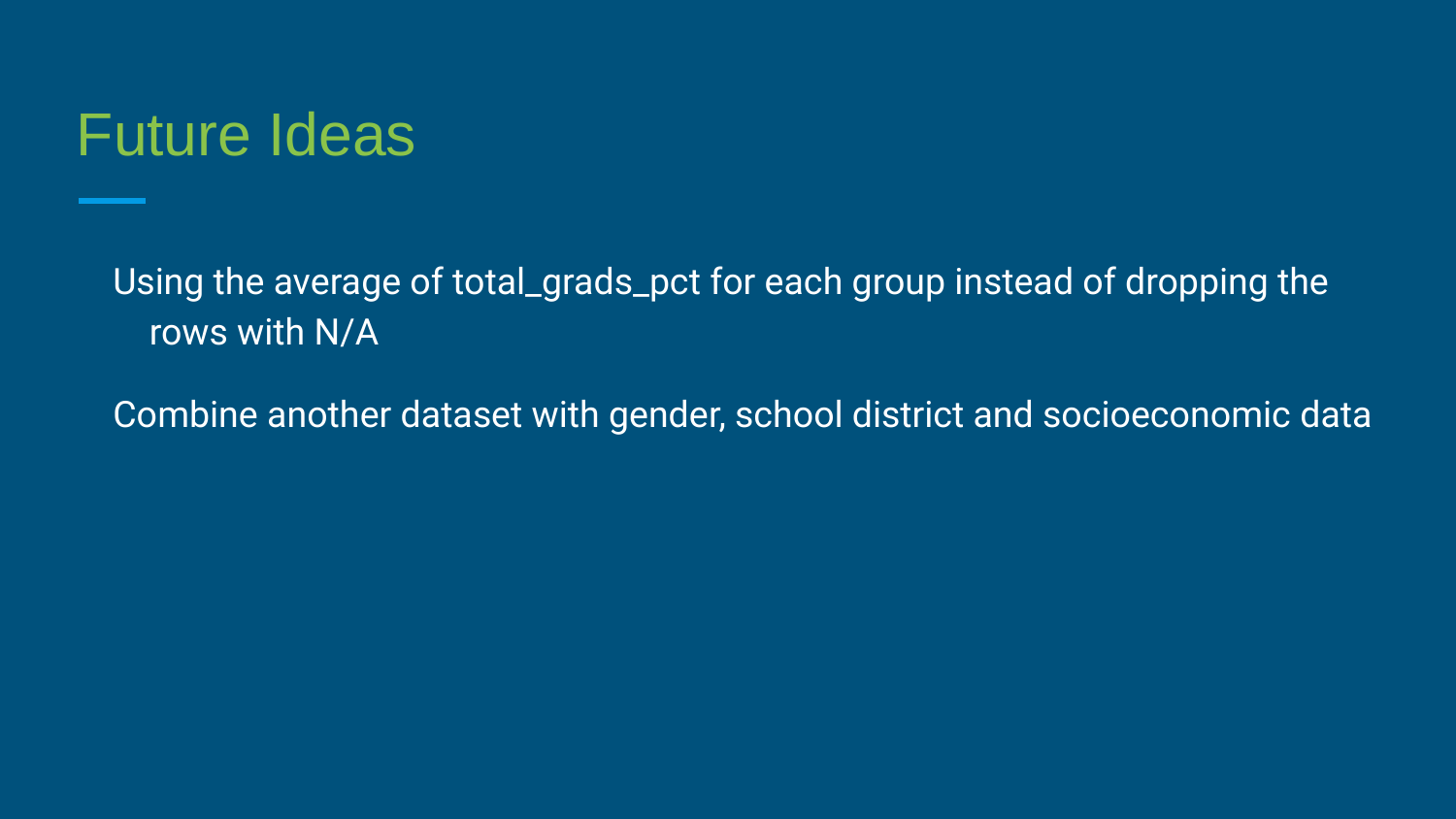

# Future Ideas
Using the average of total_grads_pct for each group instead of dropping the rows with N/A
Combine another dataset with gender, school district and socioeconomic data